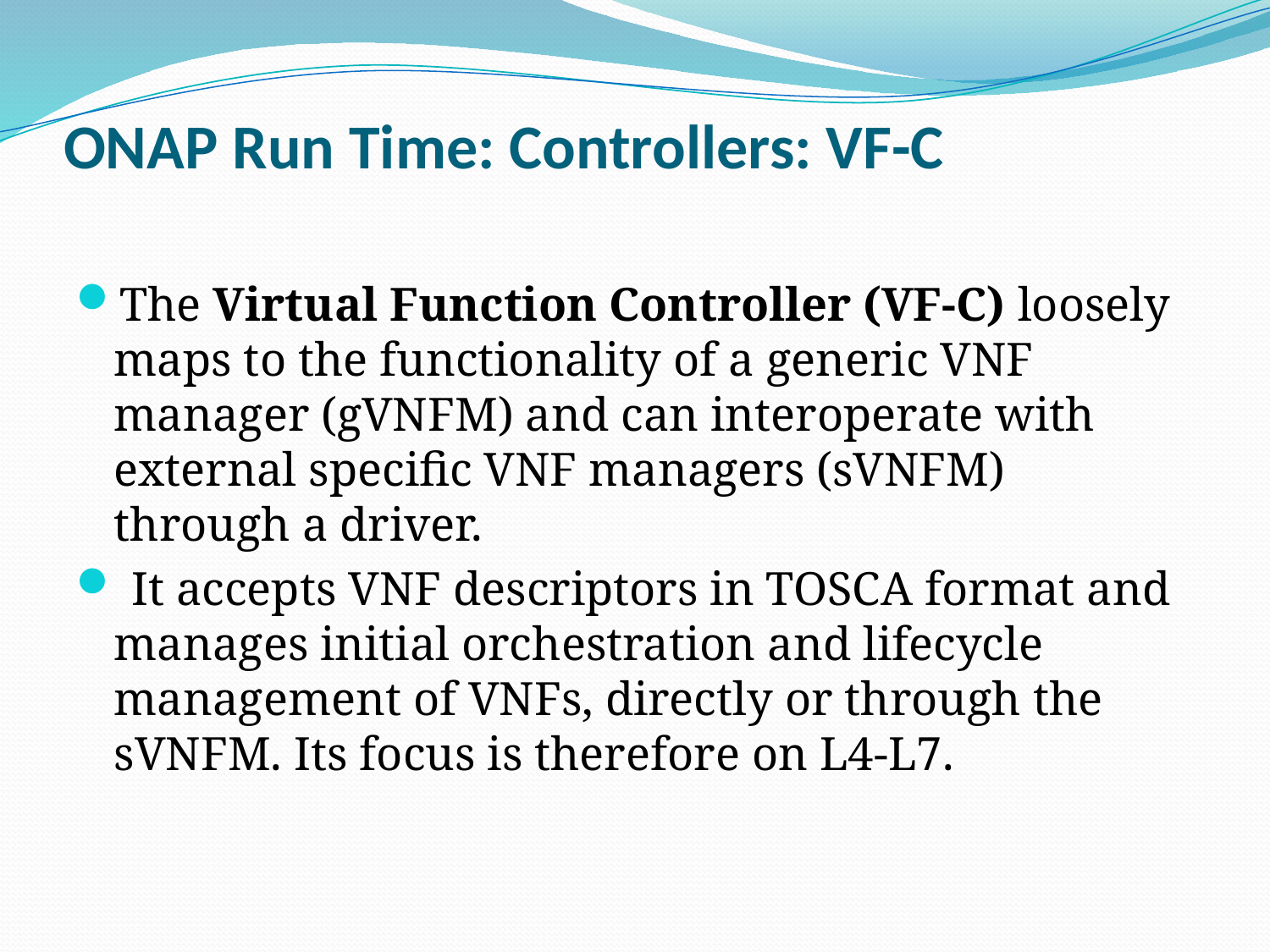

# ONAP Run Time: Controllers: VF-C
The Virtual Function Controller (VF-C) loosely maps to the functionality of a generic VNF manager (gVNFM) and can interoperate with external specific VNF managers (sVNFM) through a driver.
 It accepts VNF descriptors in TOSCA format and manages initial orchestration and lifecycle management of VNFs, directly or through the sVNFM. Its focus is therefore on L4-L7.